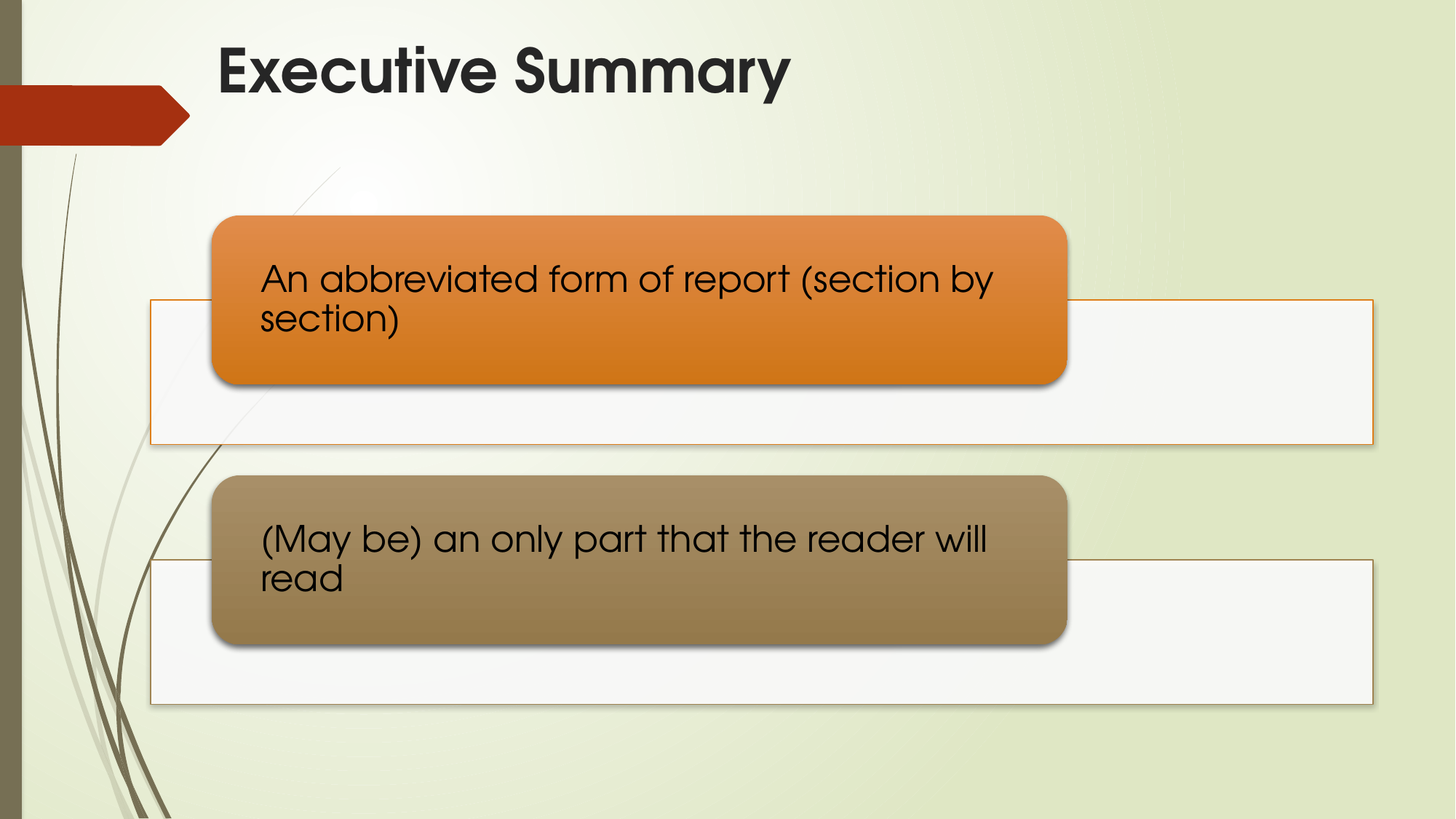

# Executive Summary
An abbreviated form of report (section by section)
(May be) an only part that the reader will read